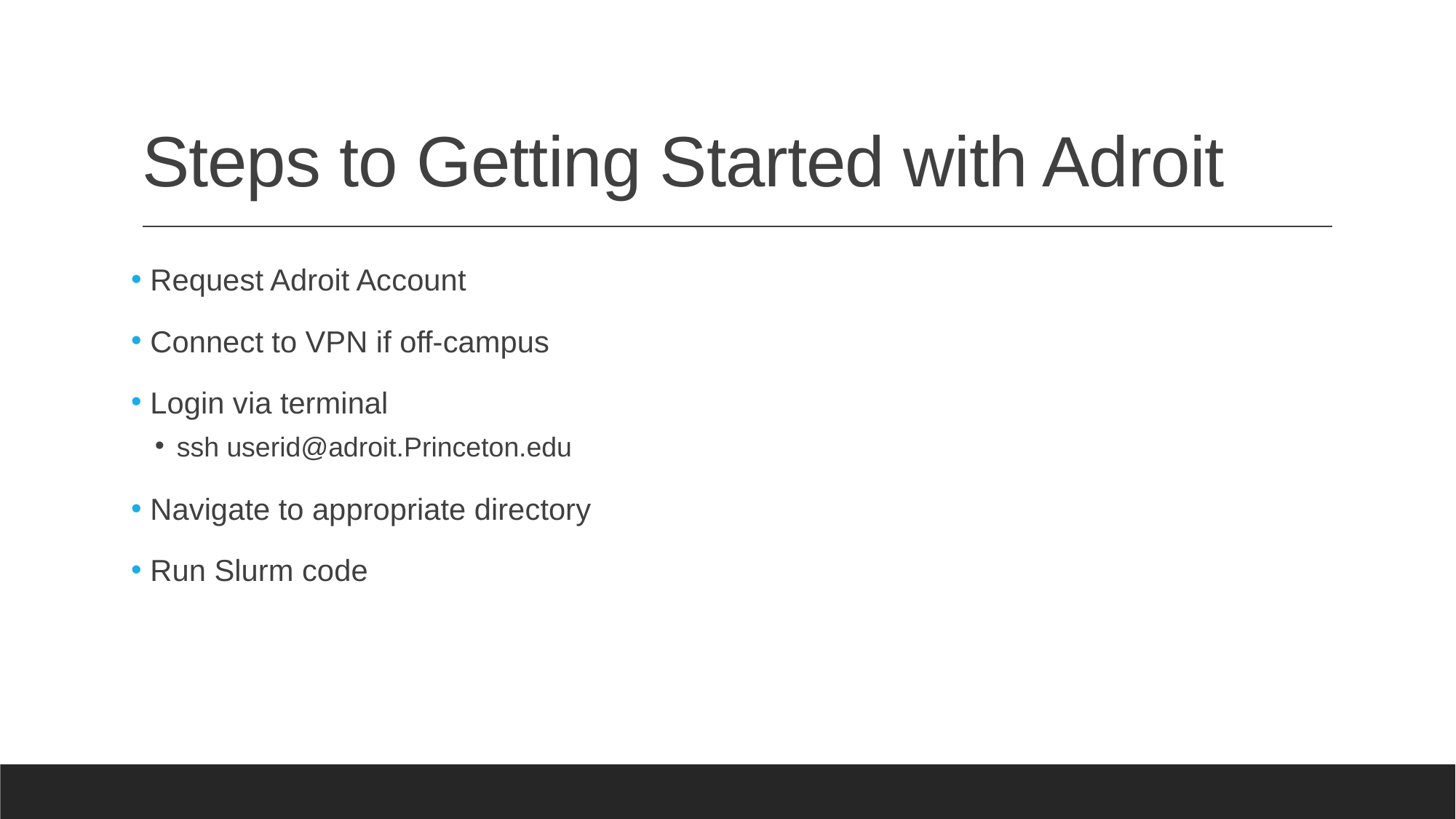

# Steps to Getting Started with Adroit
 Request Adroit Account
 Connect to VPN if off-campus
 Login via terminal
ssh userid@adroit.Princeton.edu
 Navigate to appropriate directory
 Run Slurm code